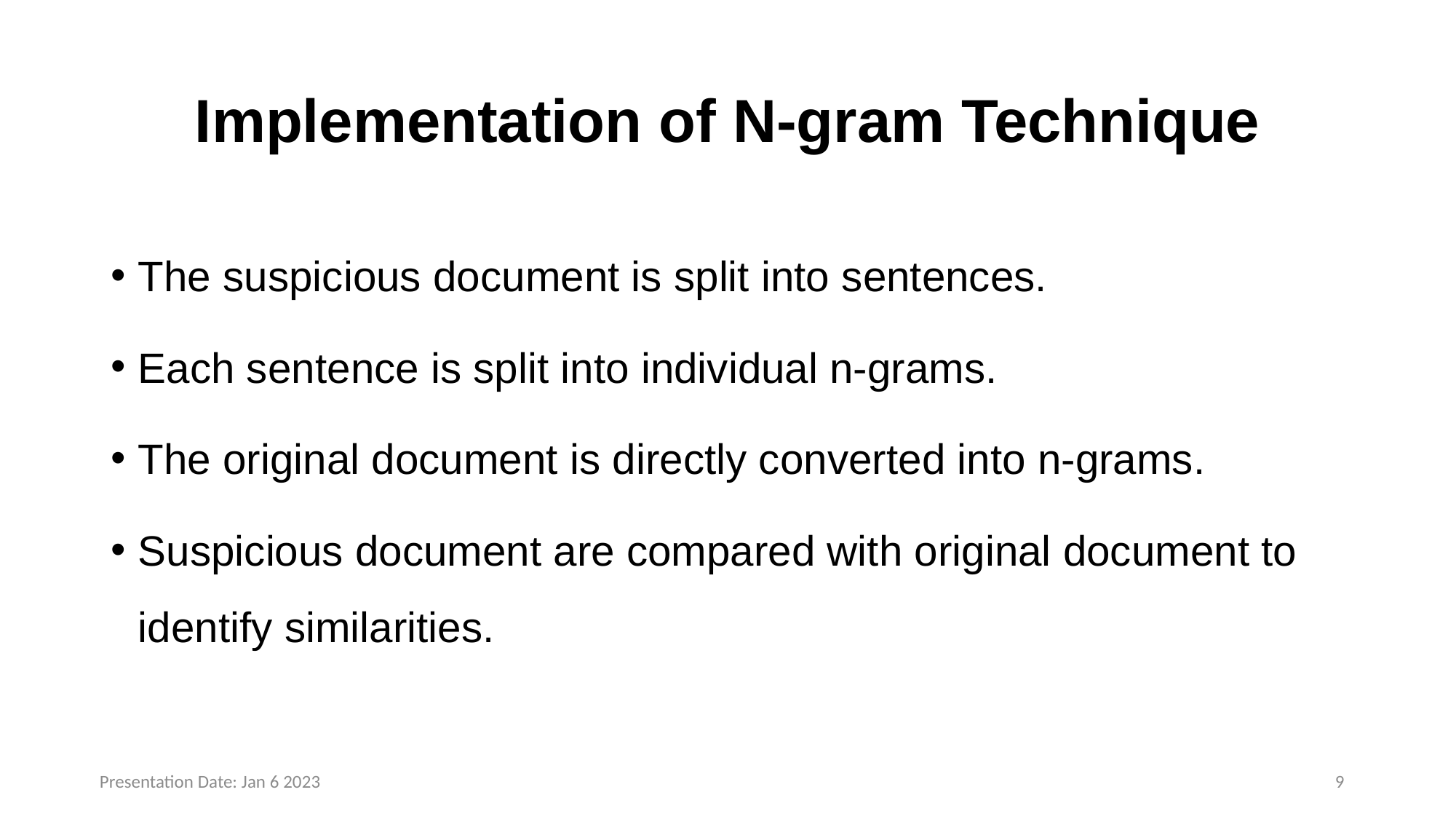

# Implementation of N-gram Technique
The suspicious document is split into sentences.
Each sentence is split into individual n-grams.
The original document is directly converted into n-grams.
Suspicious document are compared with original document to identify similarities.

Presentation Date: Jan 6 2023
9